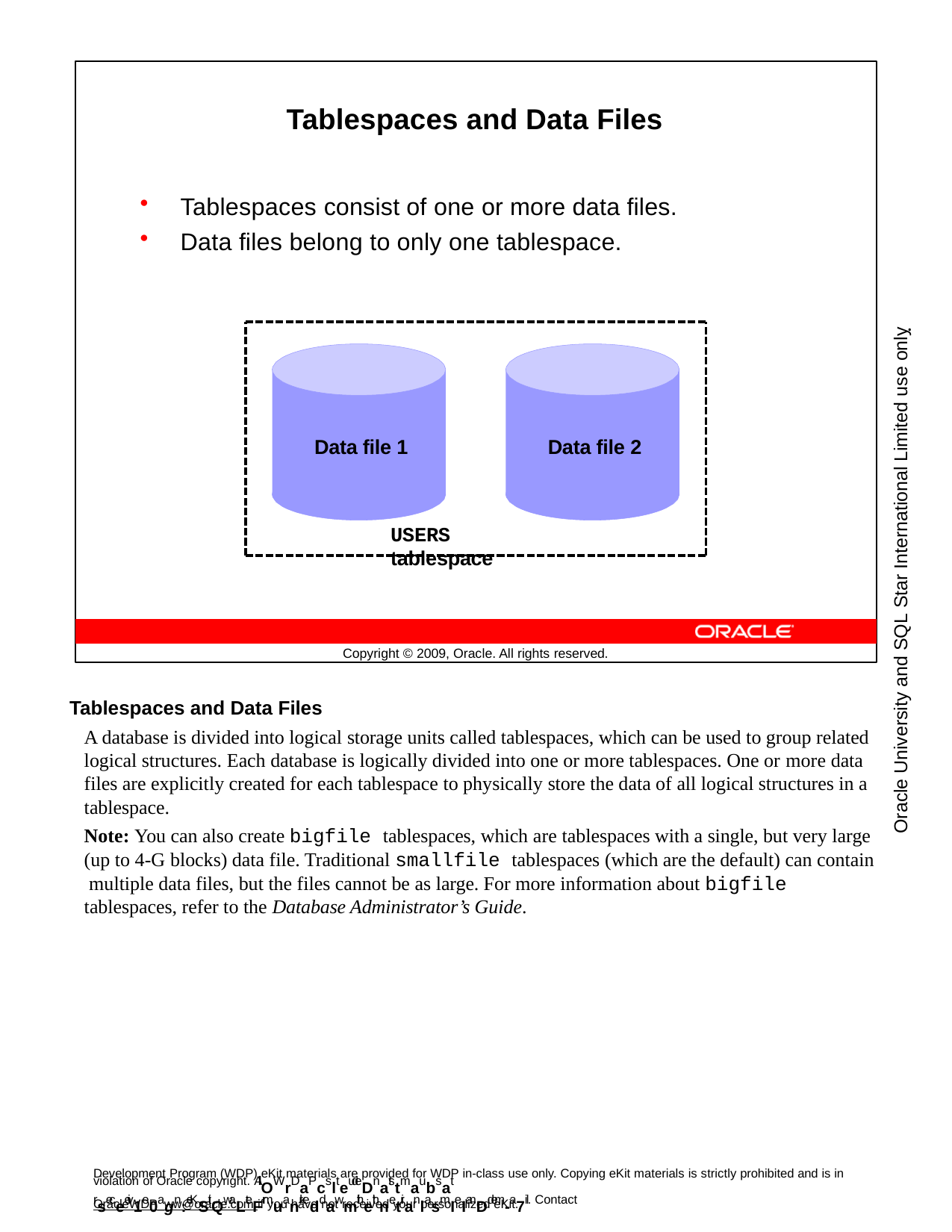

Tablespaces and Data Files

Tablespaces consist of one or more data files.
Data files belong to only one tablespace.
Oracle University and SQL Star International Limited use onlyฺ

Data file 1
Data file 2
USERS tablespace
Copyright © 2009, Oracle. All rights reserved.

Tablespaces and Data Files
A database is divided into logical storage units called tablespaces, which can be used to group related  logical structures. Each database is logically divided into one or more tablespaces. One or more data  files are explicitly created for each tablespace to physically store the data of all logical structures in a  tablespace.
Note: You can also create bigfile tablespaces, which are tablespaces with a single, but very large  (up to 4-G blocks) data file. Traditional smallfile tablespaces (which are the default) can contain  multiple data files, but the files cannot be as large. For more information about bigfile  tablespaces, refer to the Database Administrator’s Guide.
Development Program (WDP) eKit materials are provided for WDP in-class use only. Copying eKit materials is strictly prohibited and is in
violation of Oracle copyright. AllOWrDaPcslteudeDnatstmaubsat rseceeiv1e0agn :eKSitQwaLteFrmuanrkeddawmithethnetiranlasmIeIanDd em- a7il. Contact
OracleWDP_ww@oracle.com if you have not received your personalized eKit.